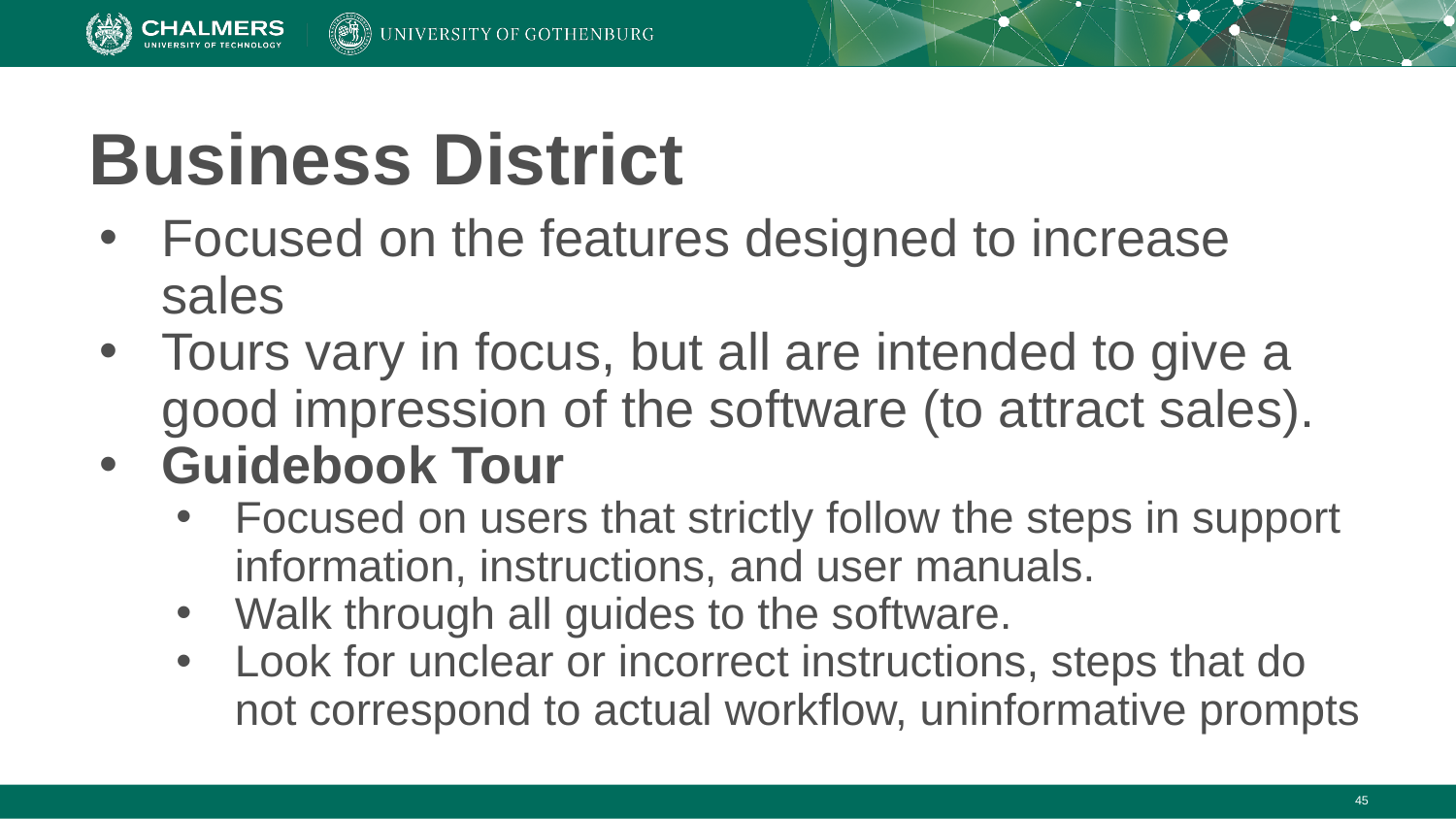

# Business District
Focused on the features designed to increase sales
Tours vary in focus, but all are intended to give a good impression of the software (to attract sales).
Guidebook Tour
Focused on users that strictly follow the steps in support information, instructions, and user manuals.
Walk through all guides to the software.
Look for unclear or incorrect instructions, steps that do not correspond to actual workflow, uninformative prompts
45